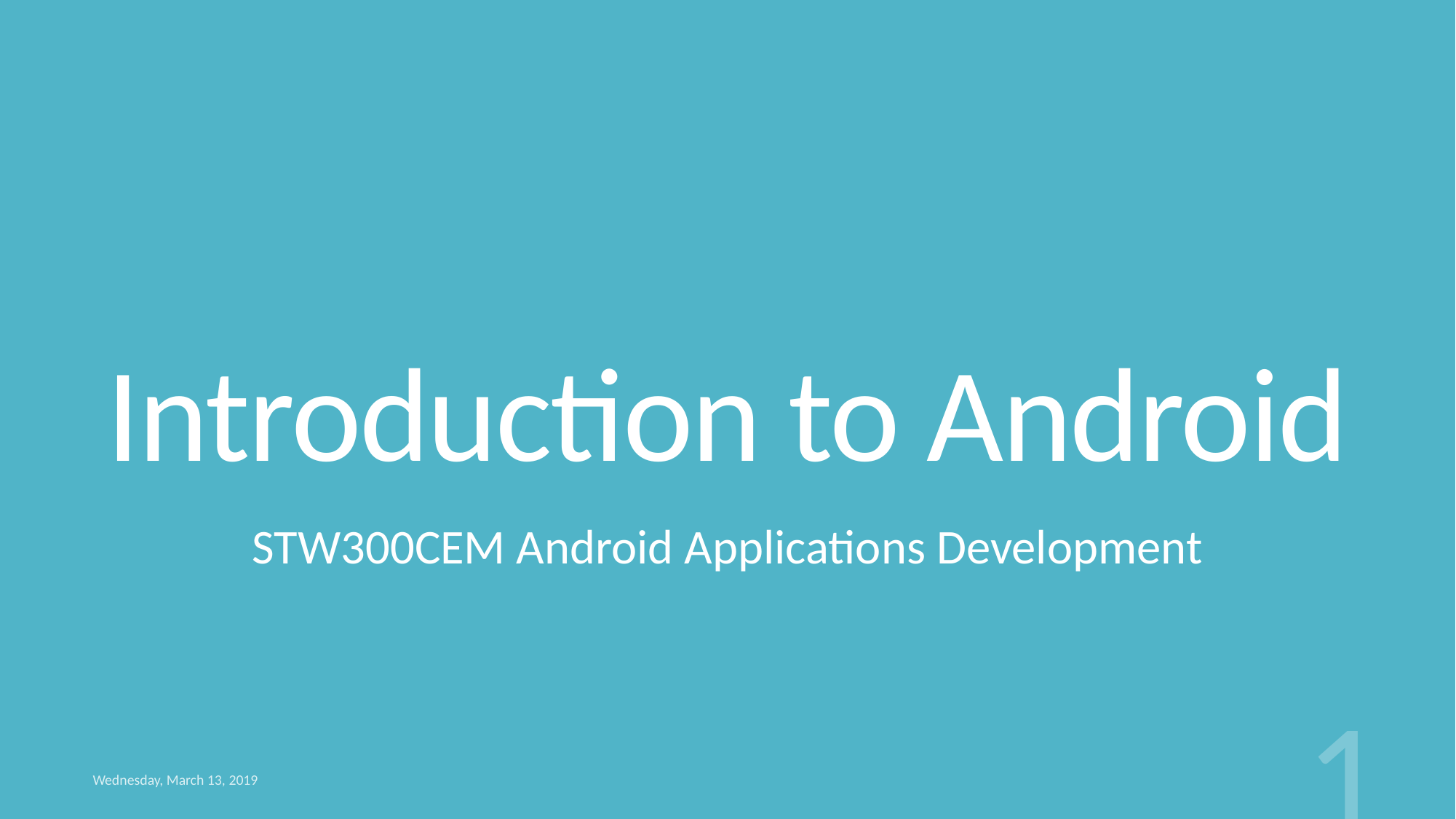

# Introduction to Android
STW300CEM Android Applications Development
1
Wednesday, March 13, 2019